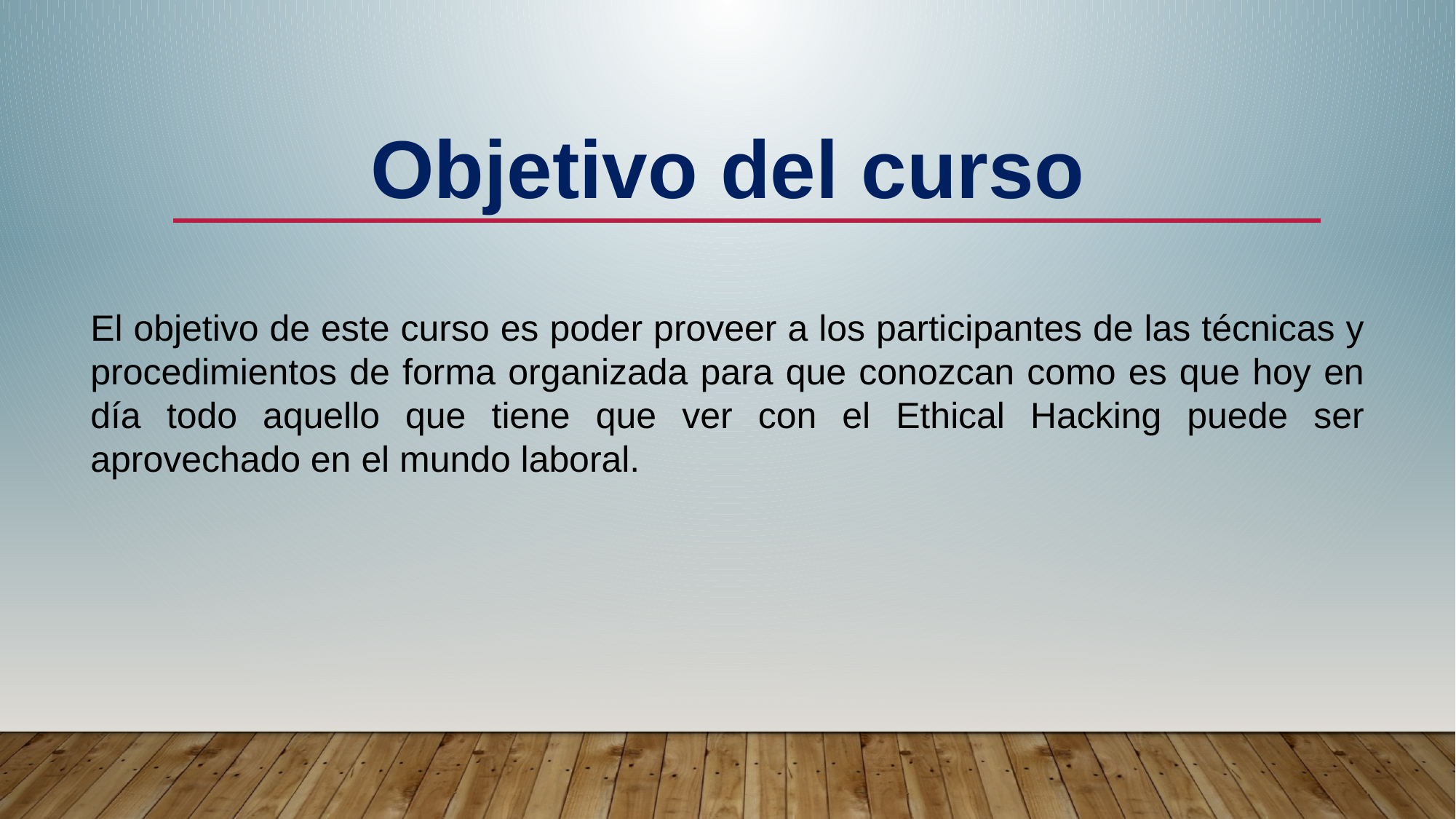

Objetivo del curso
El objetivo de este curso es poder proveer a los participantes de las técnicas y procedimientos de forma organizada para que conozcan como es que hoy en día todo aquello que tiene que ver con el Ethical Hacking puede ser aprovechado en el mundo laboral.